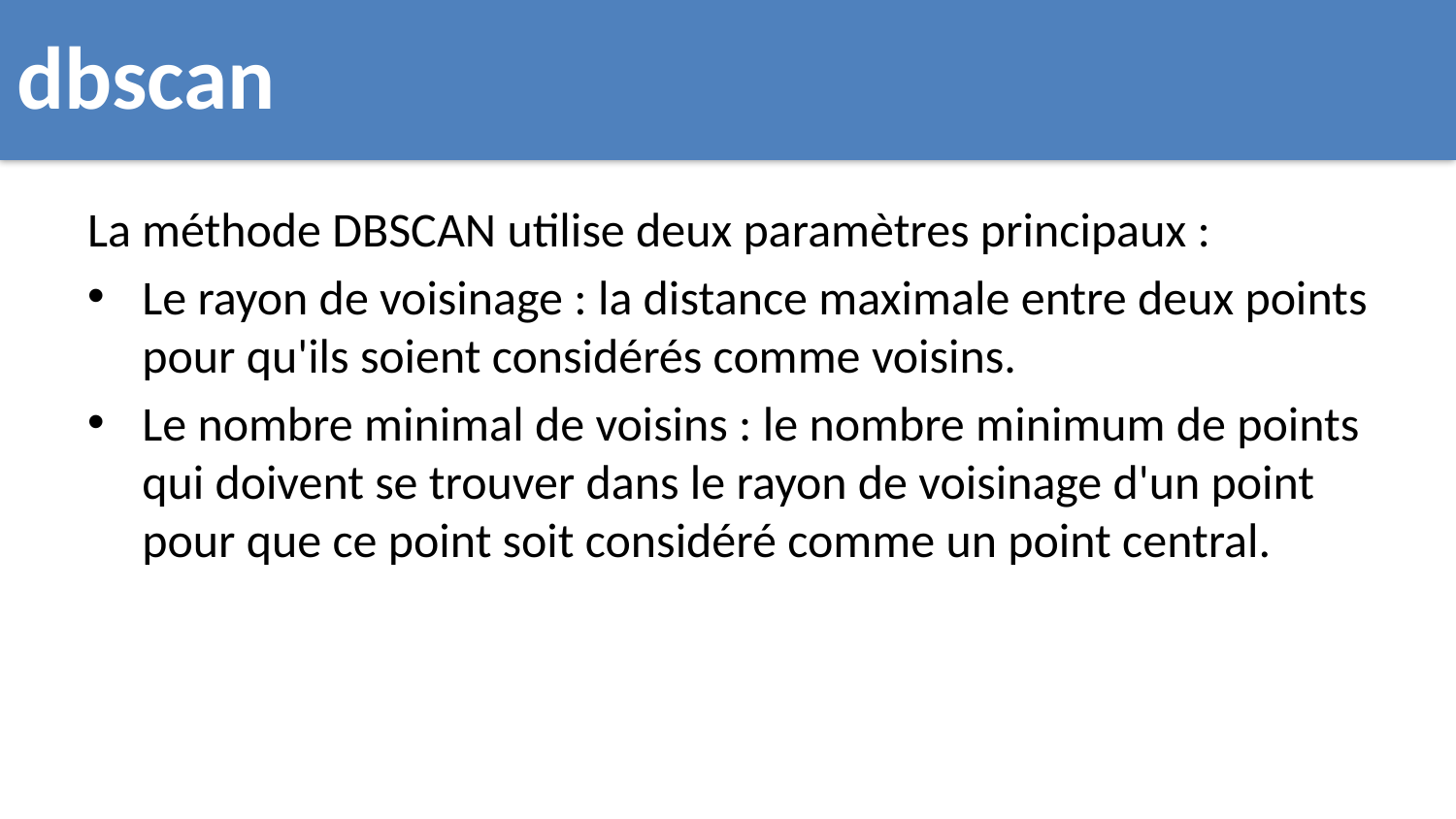

# dbscan
La méthode DBSCAN utilise deux paramètres principaux :
Le rayon de voisinage : la distance maximale entre deux points pour qu'ils soient considérés comme voisins.
Le nombre minimal de voisins : le nombre minimum de points qui doivent se trouver dans le rayon de voisinage d'un point pour que ce point soit considéré comme un point central.